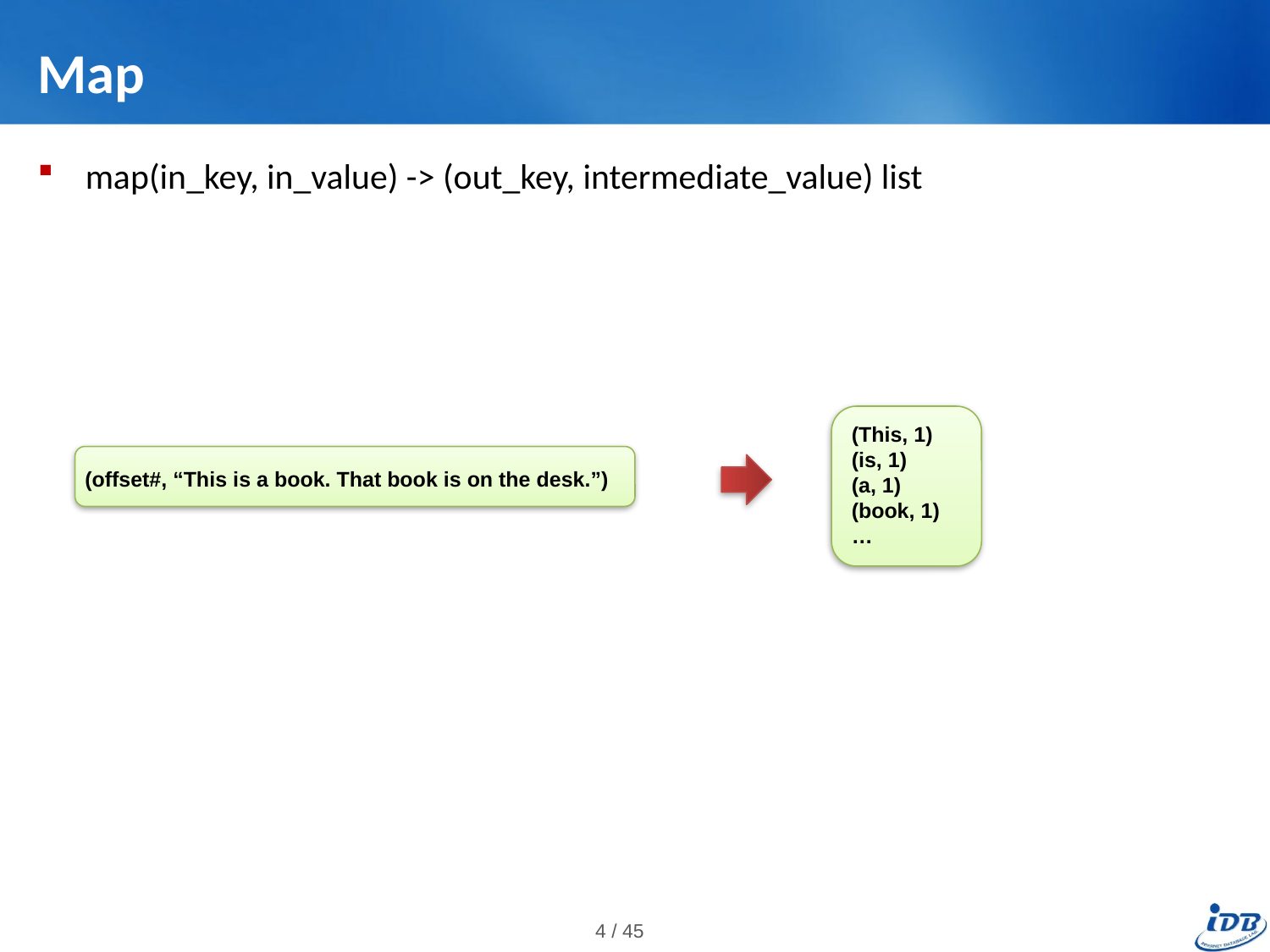

# Map
map(in_key, in_value) -> (out_key, intermediate_value) list

(This, 1)
(is, 1)
(a, 1)
(book, 1)
…

(offset#, “This is a book. That book is on the desk.”)